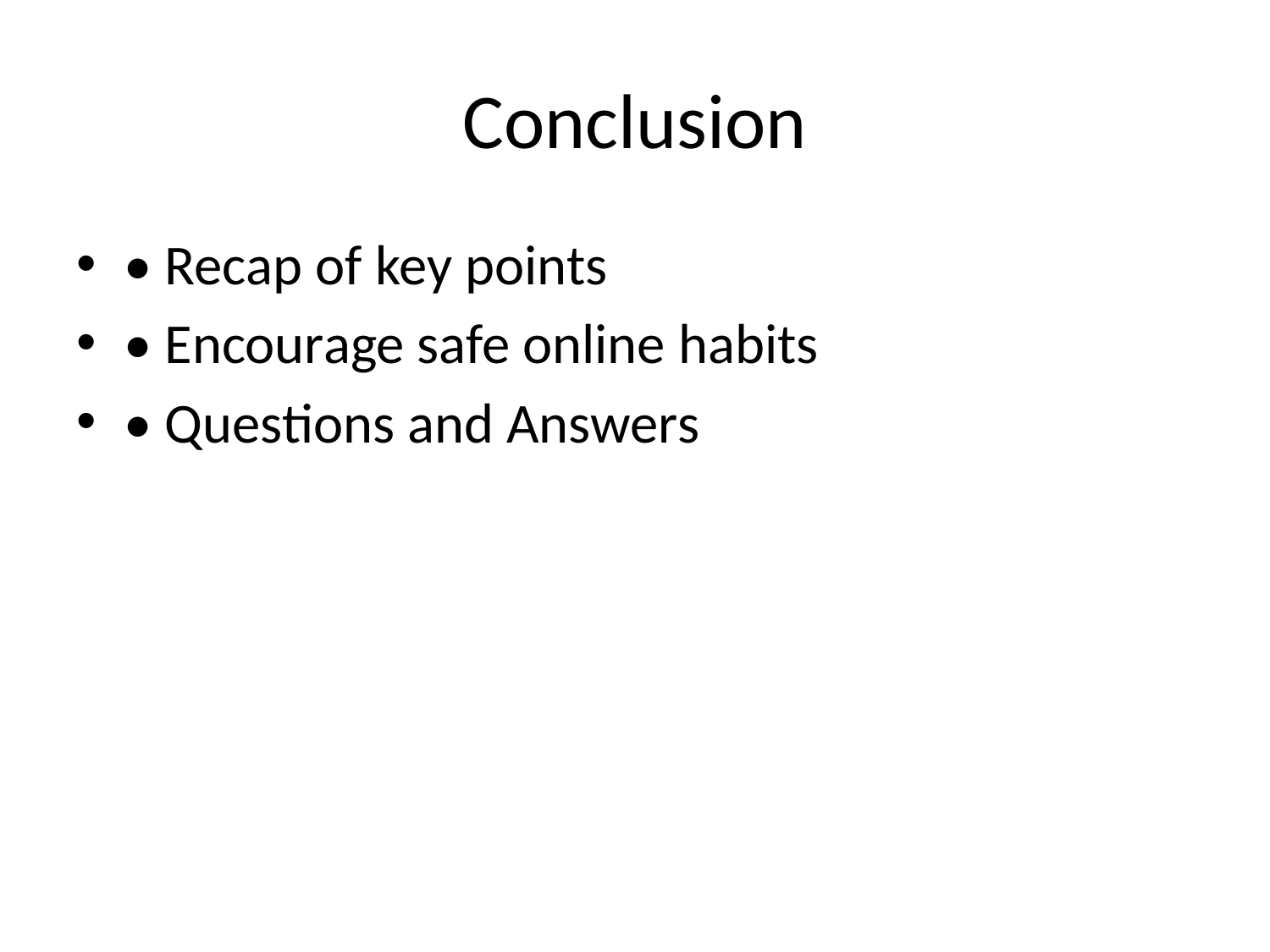

# Conclusion
• Recap of key points
• Encourage safe online habits
• Questions and Answers